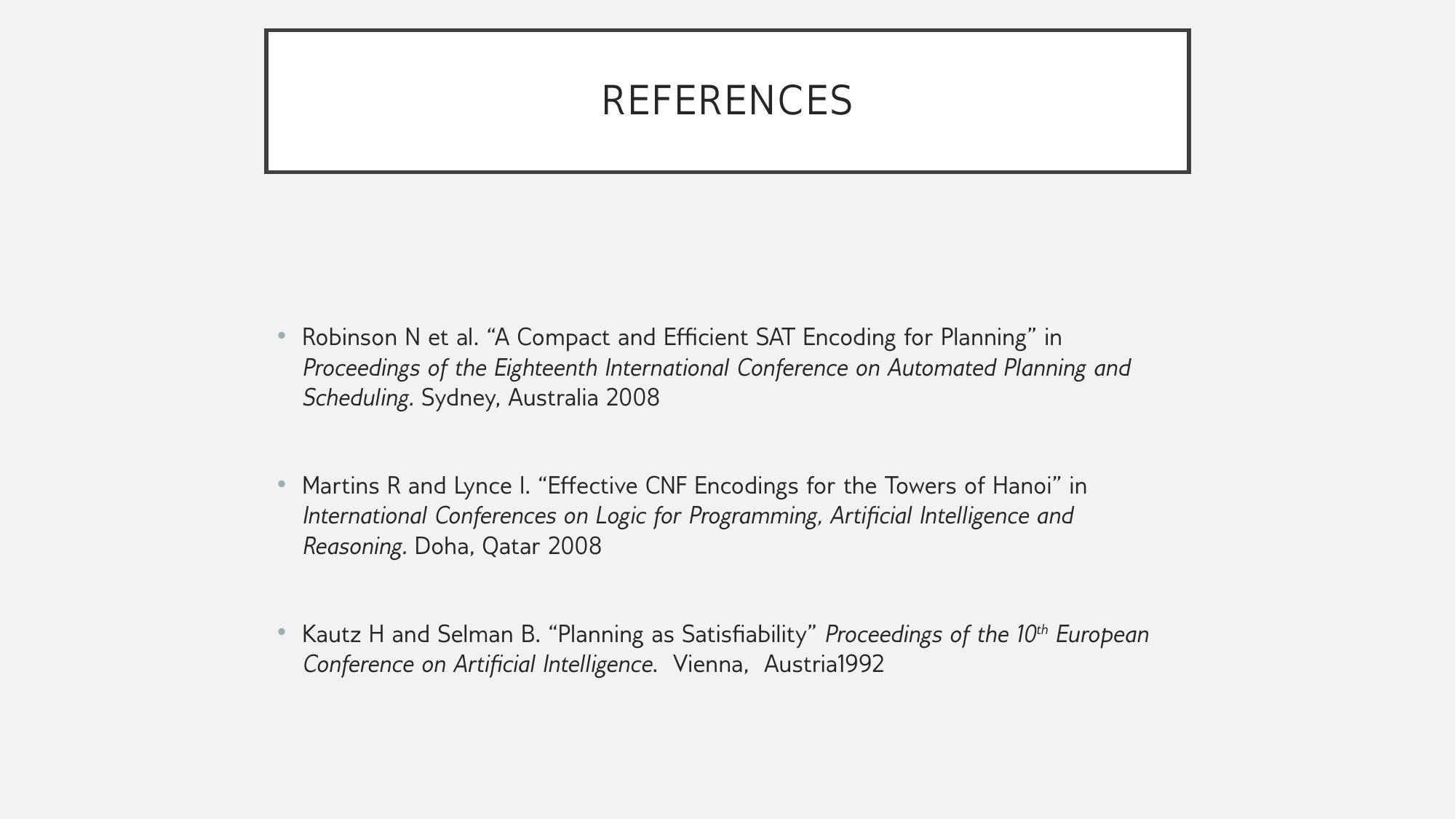

# References
Robinson N et al. “A Compact and Efficient SAT Encoding for Planning” in Proceedings of the Eighteenth International Conference on Automated Planning and Scheduling. Sydney, Australia 2008

Martins R and Lynce I. “Effective CNF Encodings for the Towers of Hanoi” in International Conferences on Logic for Programming, Artificial Intelligence and Reasoning. Doha, Qatar 2008

Kautz H and Selman B. “Planning as Satisfiability” Proceedings of the 10th European Conference on Artificial Intelligence.  Vienna,  Austria1992